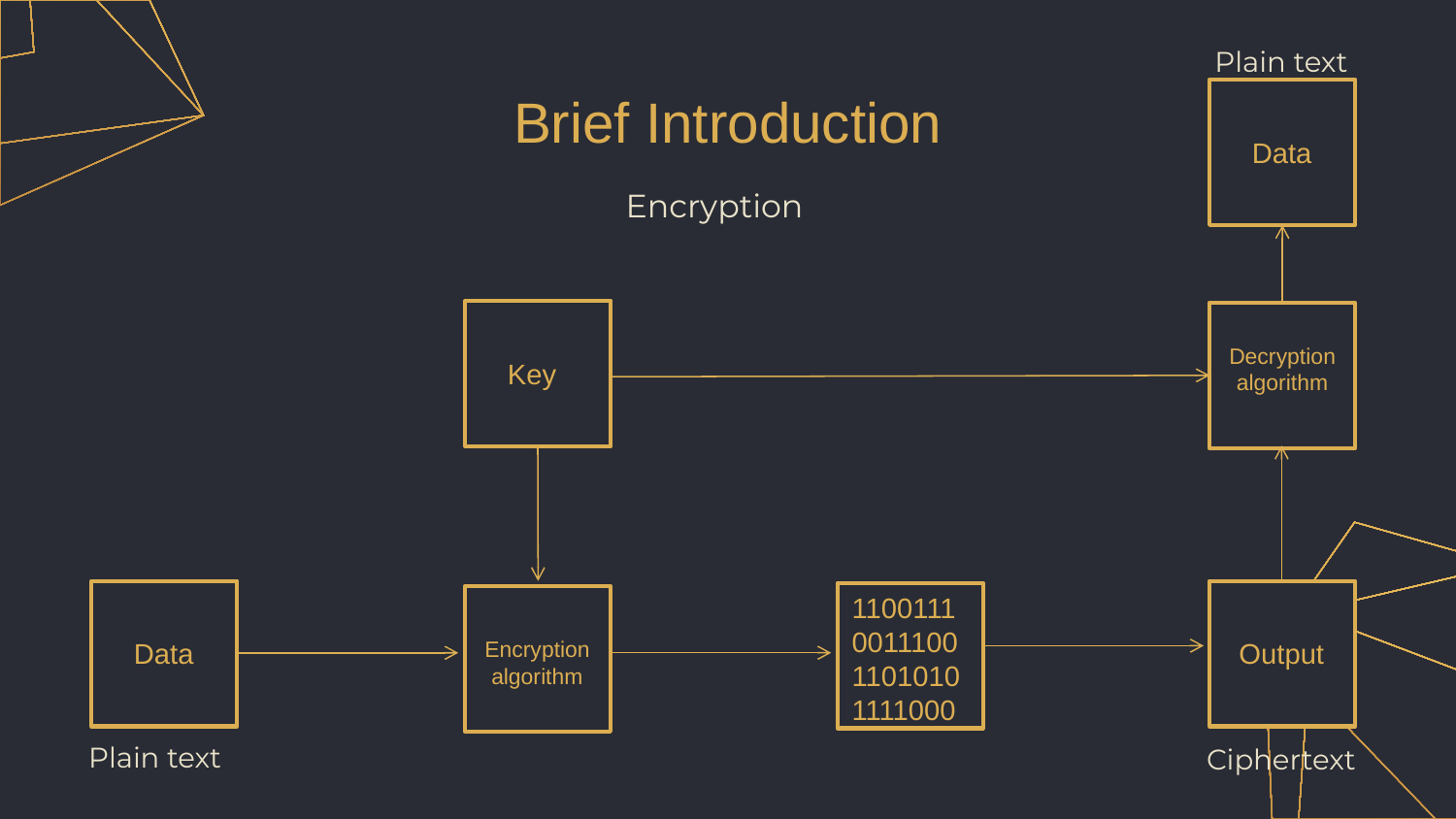

Plain text

# Brief Introduction
Data
Encryption

Decryption algorithm

Key

1100111001110011010101111000

Encryption algorithm
Data
Output
Plain text
Ciphertext